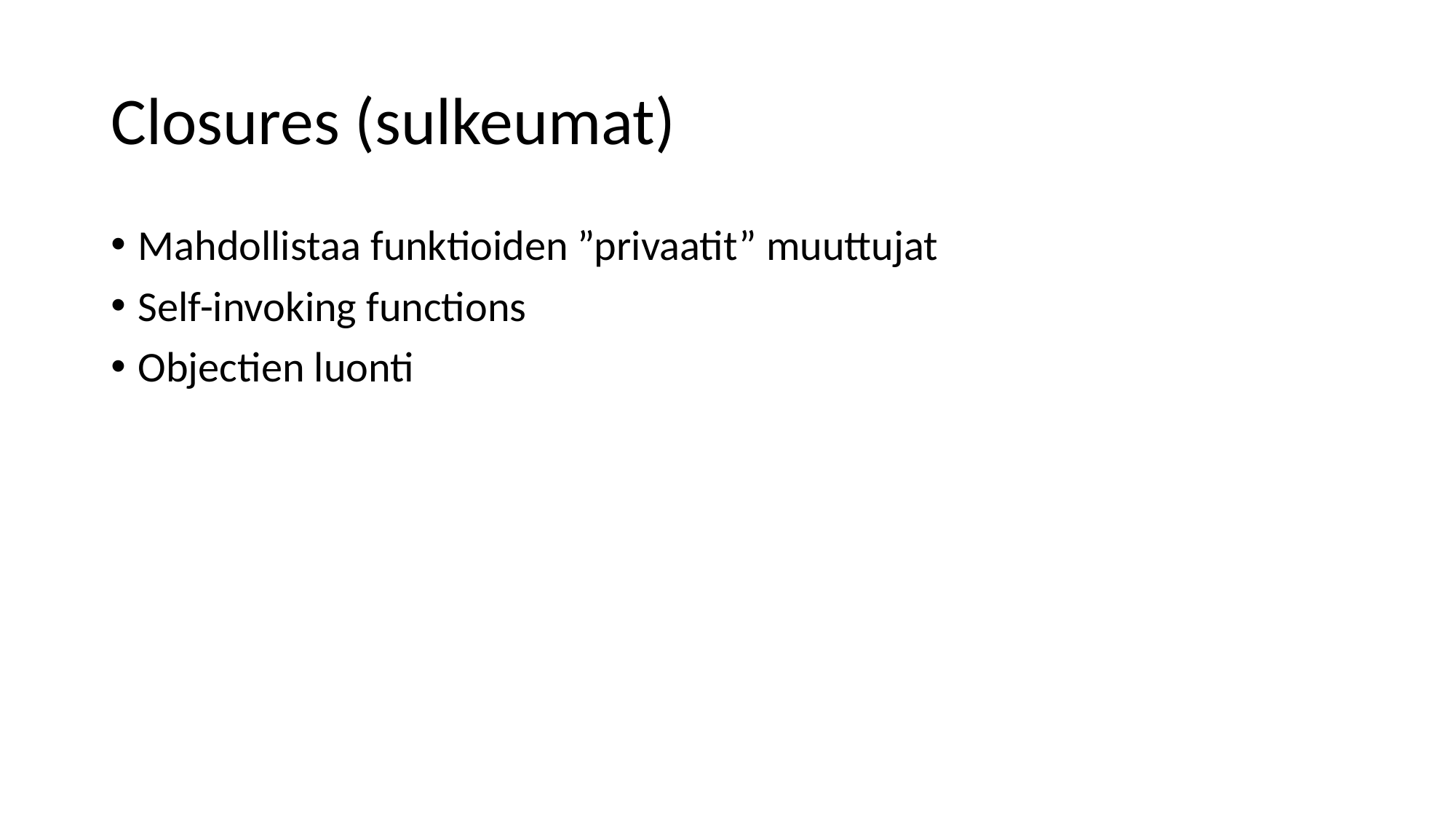

# Closures (sulkeumat)
Mahdollistaa funktioiden ”privaatit” muuttujat
Self-invoking functions
Objectien luonti